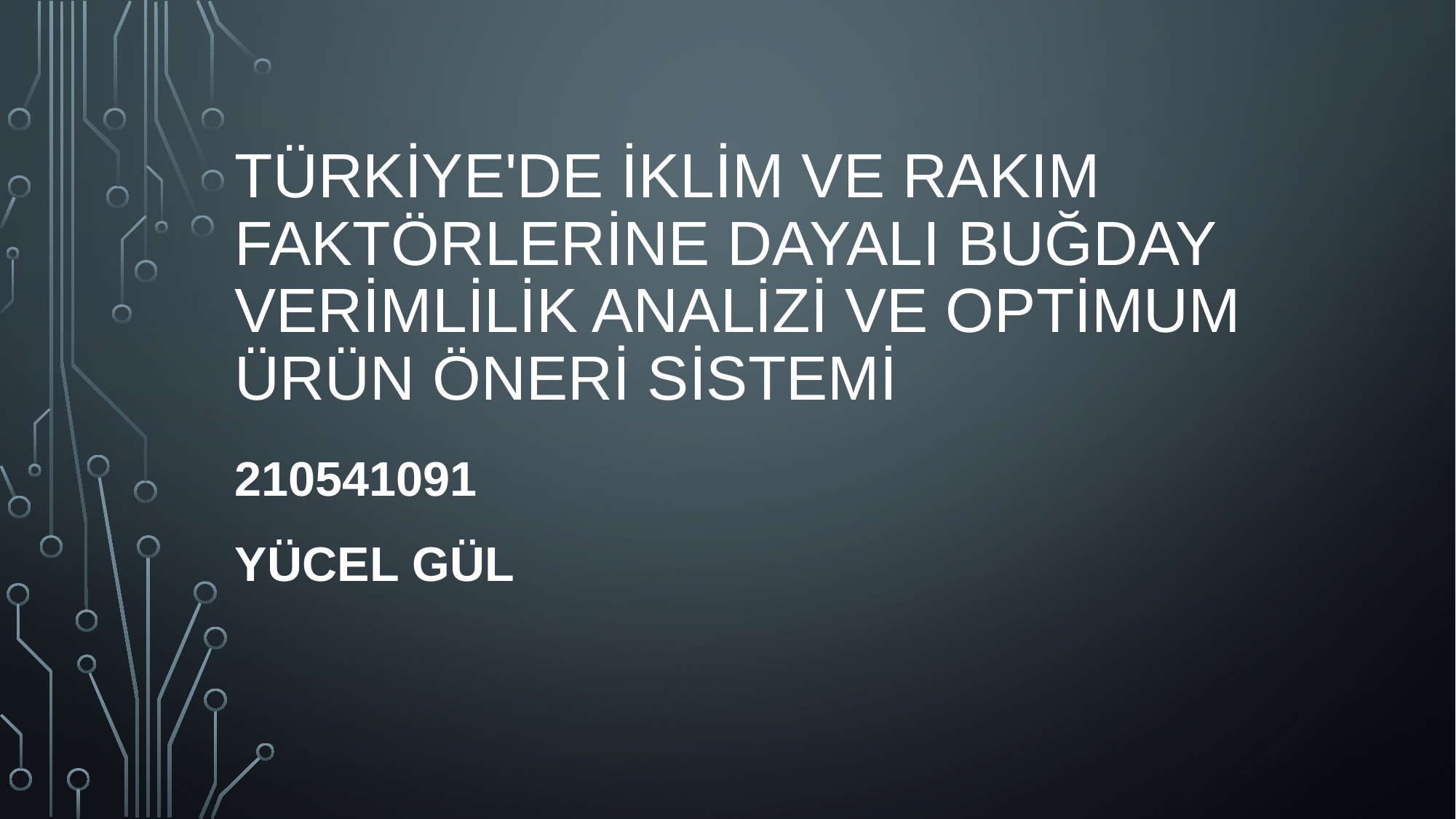

# Türkiye'de İklim ve Rakım Faktörlerine Dayalı Buğday Verimlilik Analizi ve Optimum Ürün Öneri Sistemi
210541091
Yücel Gül